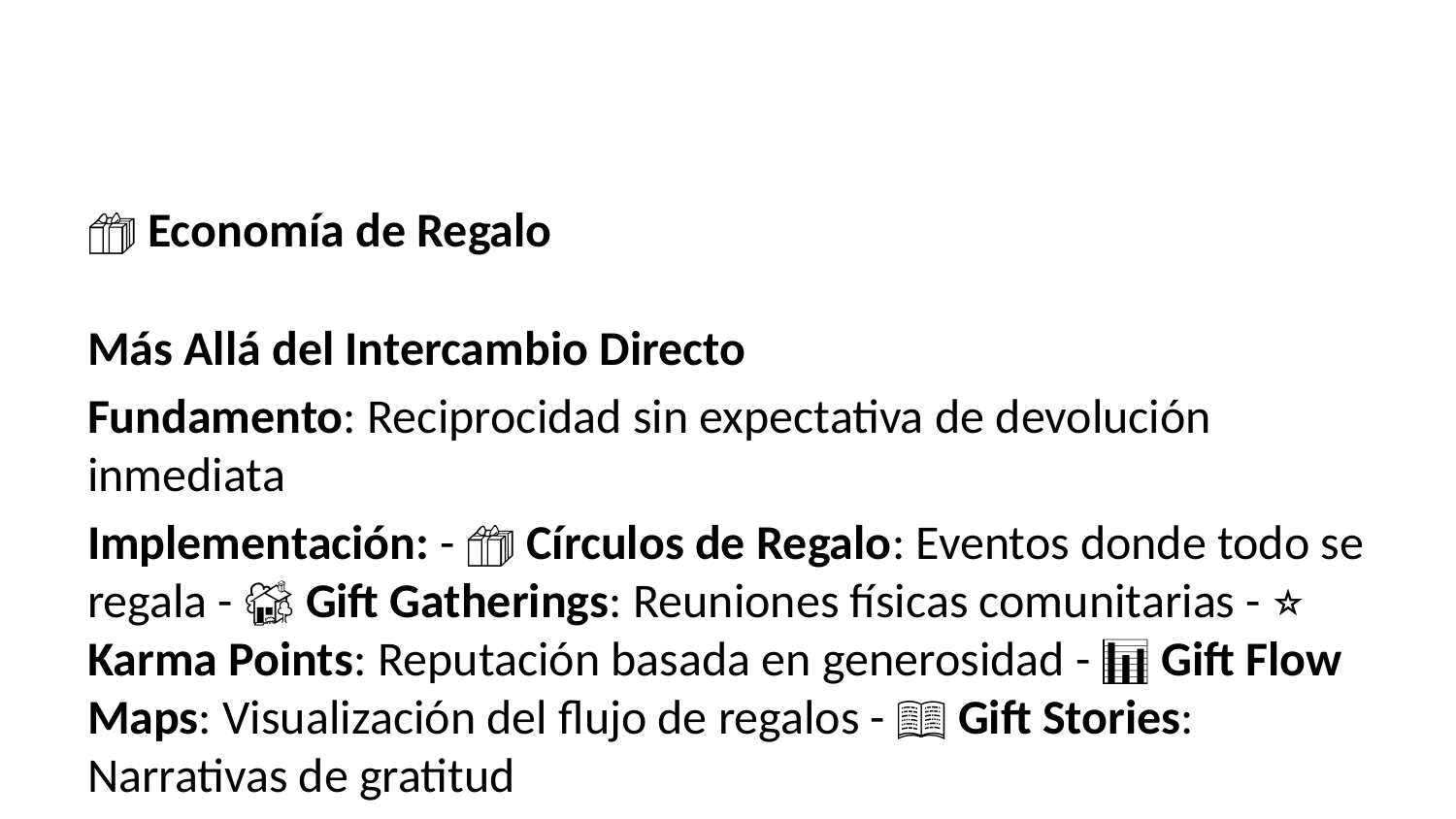

🎁 Economía de Regalo
Más Allá del Intercambio Directo
Fundamento: Reciprocidad sin expectativa de devolución inmediata
Implementación: - 🎁 Círculos de Regalo: Eventos donde todo se regala - 🏡 Gift Gatherings: Reuniones físicas comunitarias - ⭐ Karma Points: Reputación basada en generosidad - 📊 Gift Flow Maps: Visualización del flujo de regalos - 📖 Gift Stories: Narrativas de gratitud